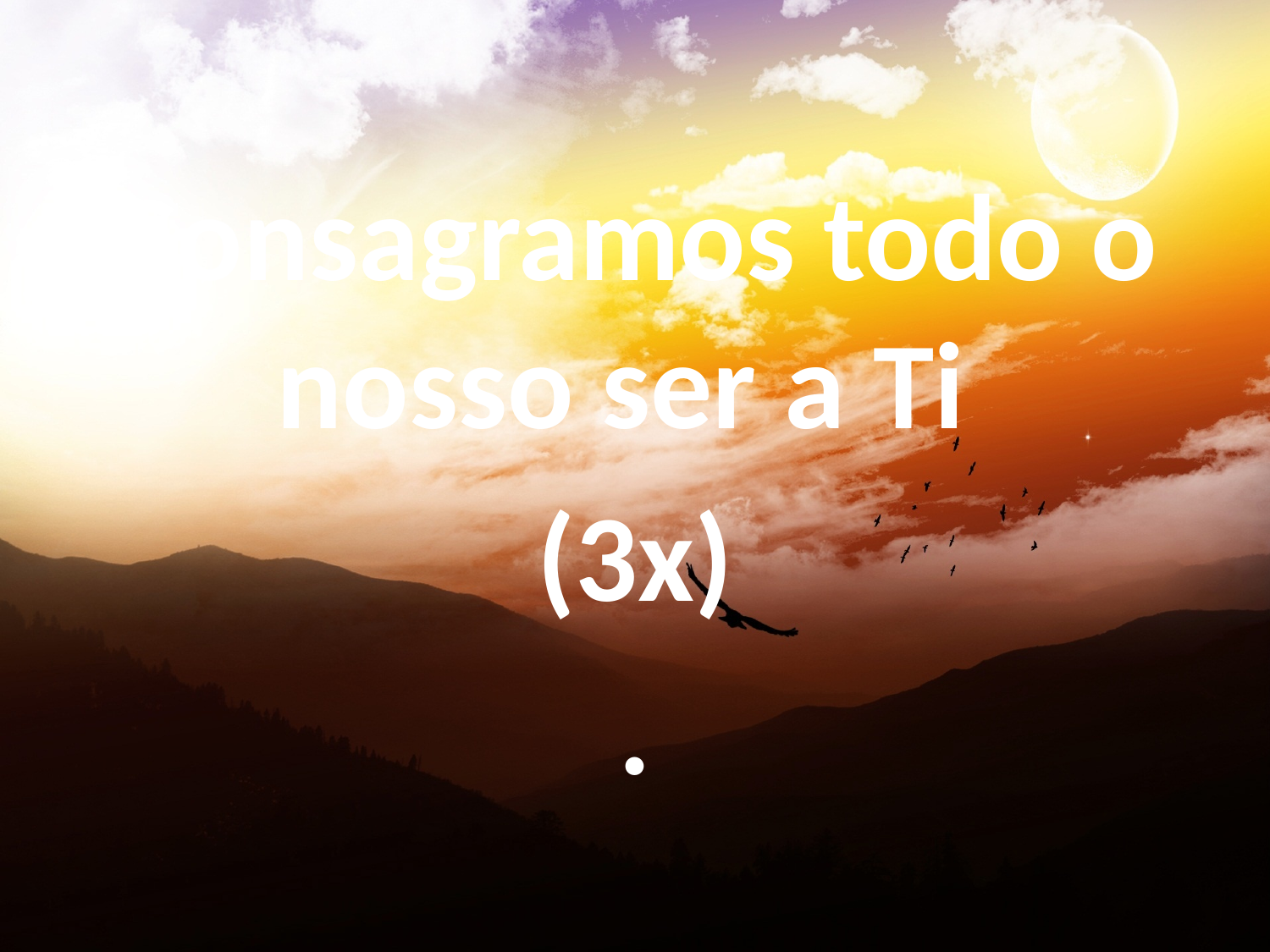

Consagramos todo o nosso ser a Ti
(3x)
.